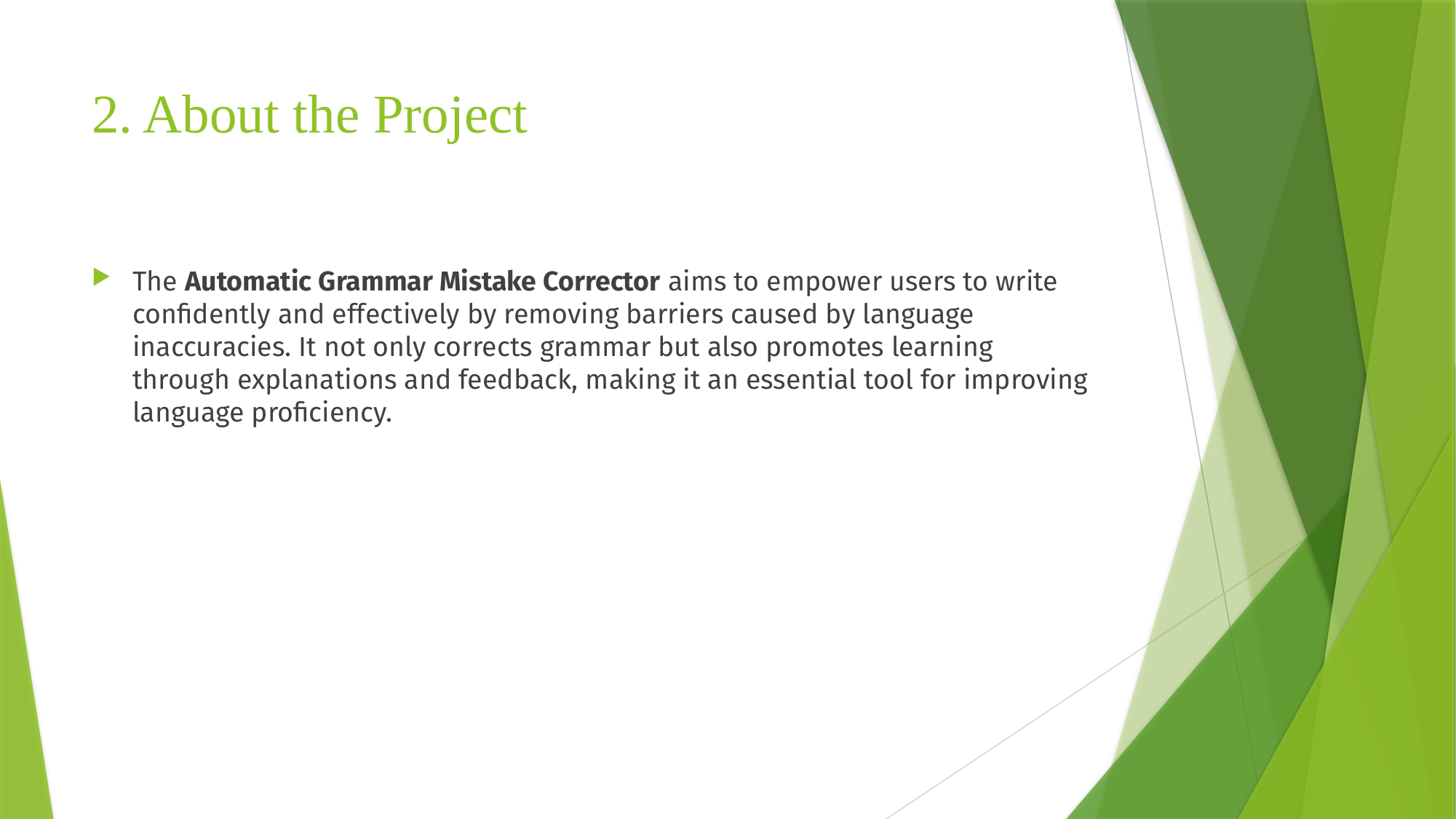

# 2. About the Project
The Automatic Grammar Mistake Corrector aims to empower users to write confidently and effectively by removing barriers caused by language inaccuracies. It not only corrects grammar but also promotes learning through explanations and feedback, making it an essential tool for improving language proficiency.